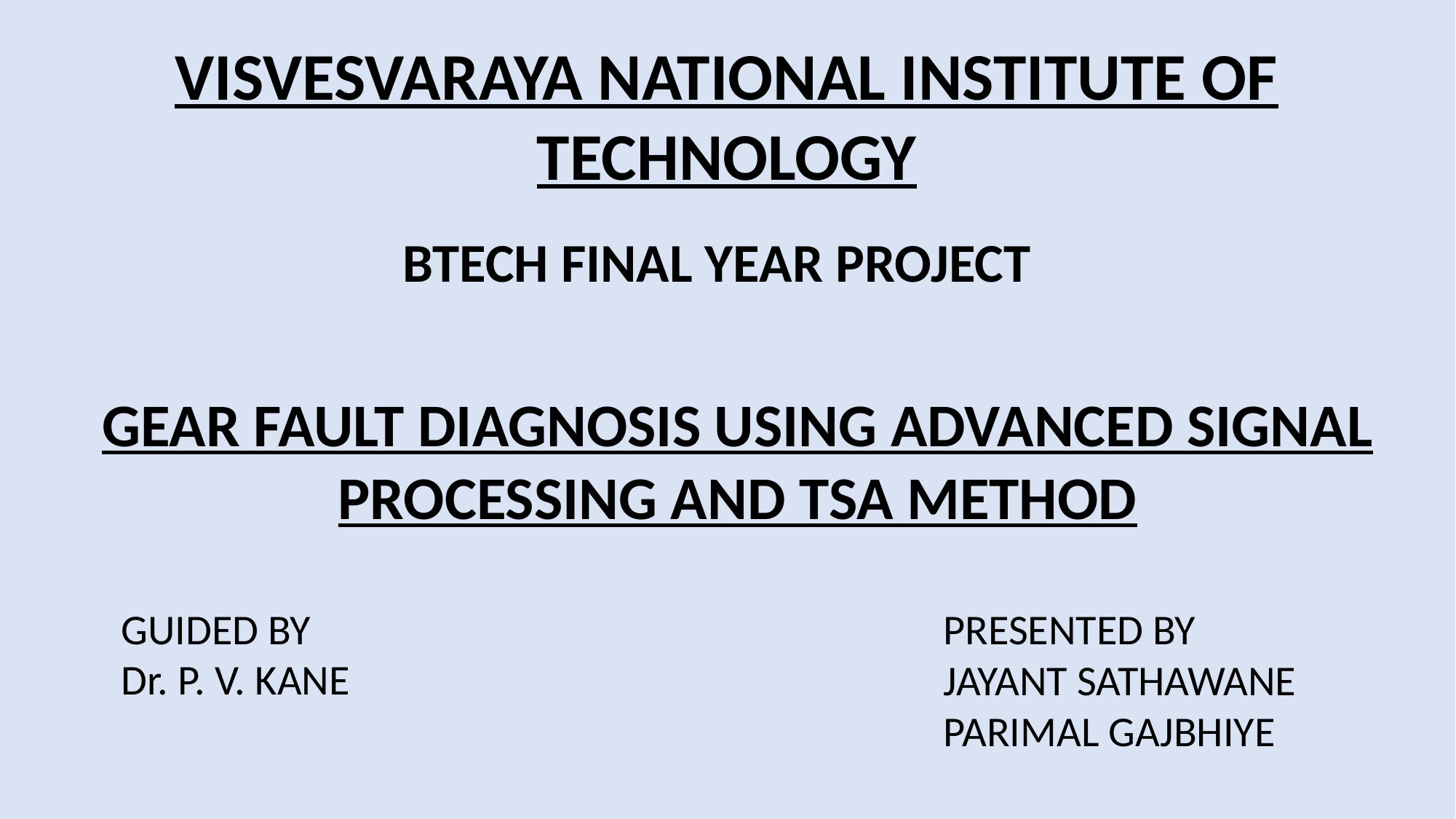

VISVESVARAYA NATIONAL INSTITUTE OF TECHNOLOGY
BTECH FINAL YEAR PROJECT
GEAR FAULT DIAGNOSIS USING ADVANCED SIGNAL PROCESSING AND TSA METHOD
GUIDED BY
Dr. P. V. KANE
PRESENTED BY
JAYANT SATHAWANE
PARIMAL GAJBHIYE